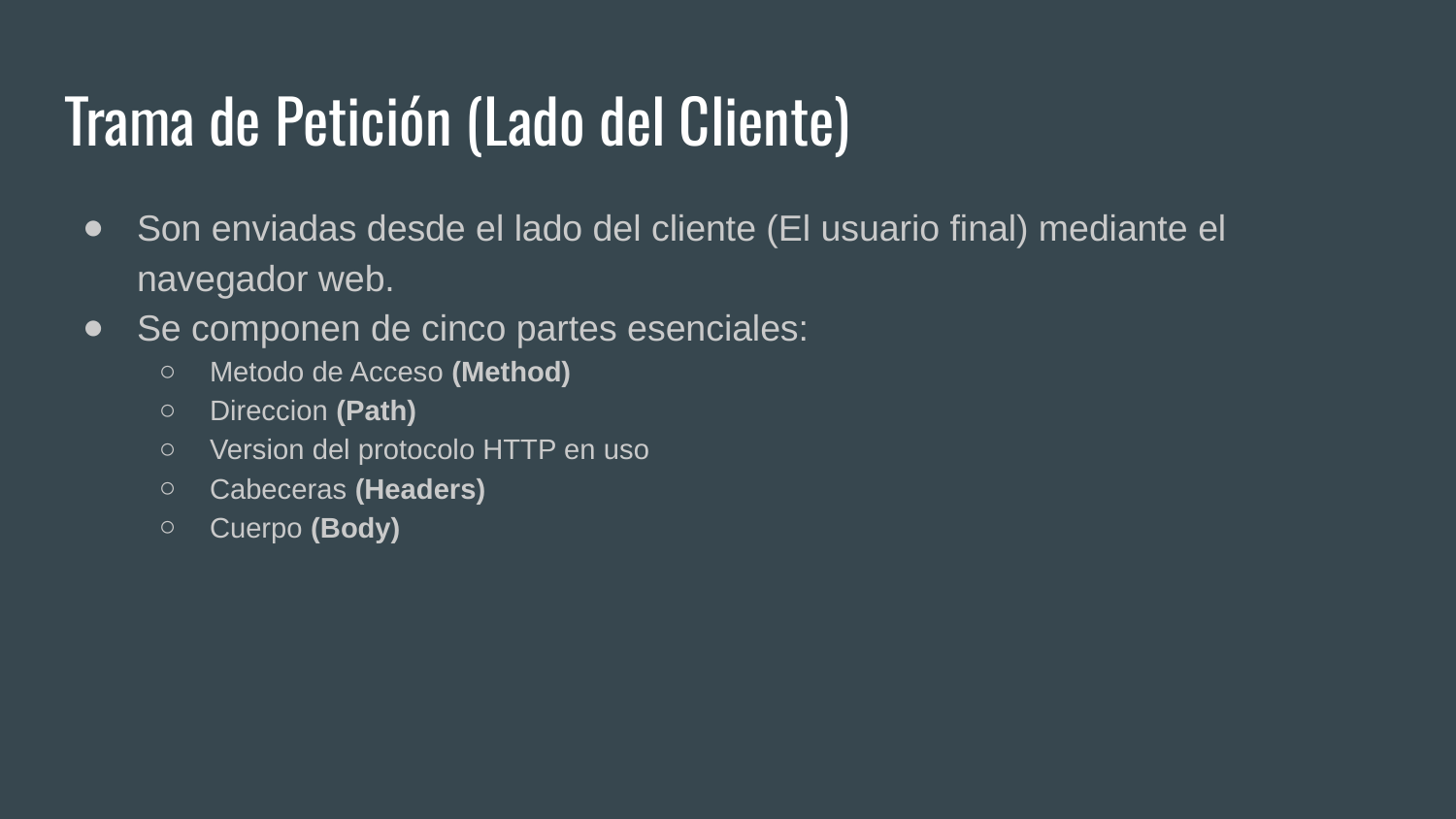

# Trama de Petición (Lado del Cliente)
Son enviadas desde el lado del cliente (El usuario final) mediante el navegador web.
Se componen de cinco partes esenciales:
Metodo de Acceso (Method)
Direccion (Path)
Version del protocolo HTTP en uso
Cabeceras (Headers)
Cuerpo (Body)